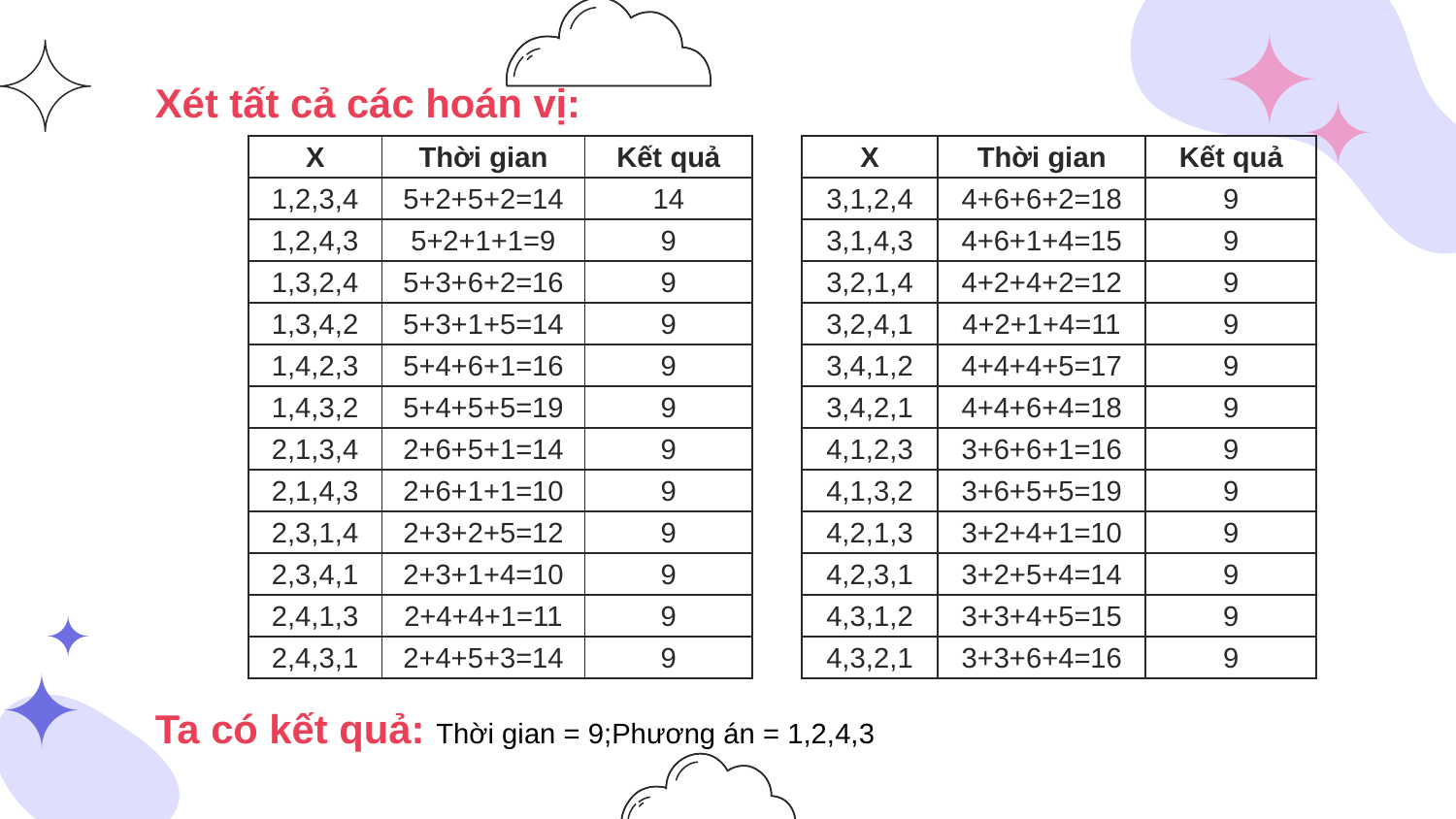

Xét tất cả các hoán vị:

Ta có kết quả: Thời gian = 9;Phương án = 1,2,4,3

| X | Thời gian | Kết quả |
| --- | --- | --- |
| 1,2,3,4 | 5+2+5+2=14 | 14 |
| 1,2,4,3 | 5+2+1+1=9 | 9 |
| 1,3,2,4 | 5+3+6+2=16 | 9 |
| 1,3,4,2 | 5+3+1+5=14 | 9 |
| 1,4,2,3 | 5+4+6+1=16 | 9 |
| 1,4,3,2 | 5+4+5+5=19 | 9 |
| 2,1,3,4 | 2+6+5+1=14 | 9 |
| 2,1,4,3 | 2+6+1+1=10 | 9 |
| 2,3,1,4 | 2+3+2+5=12 | 9 |
| 2,3,4,1 | 2+3+1+4=10 | 9 |
| 2,4,1,3 | 2+4+4+1=11 | 9 |
| 2,4,3,1 | 2+4+5+3=14 | 9 |
| X | Thời gian | Kết quả |
| --- | --- | --- |
| 3,1,2,4 | 4+6+6+2=18 | 9 |
| 3,1,4,3 | 4+6+1+4=15 | 9 |
| 3,2,1,4 | 4+2+4+2=12 | 9 |
| 3,2,4,1 | 4+2+1+4=11 | 9 |
| 3,4,1,2 | 4+4+4+5=17 | 9 |
| 3,4,2,1 | 4+4+6+4=18 | 9 |
| 4,1,2,3 | 3+6+6+1=16 | 9 |
| 4,1,3,2 | 3+6+5+5=19 | 9 |
| 4,2,1,3 | 3+2+4+1=10 | 9 |
| 4,2,3,1 | 3+2+5+4=14 | 9 |
| 4,3,1,2 | 3+3+4+5=15 | 9 |
| 4,3,2,1 | 3+3+6+4=16 | 9 |